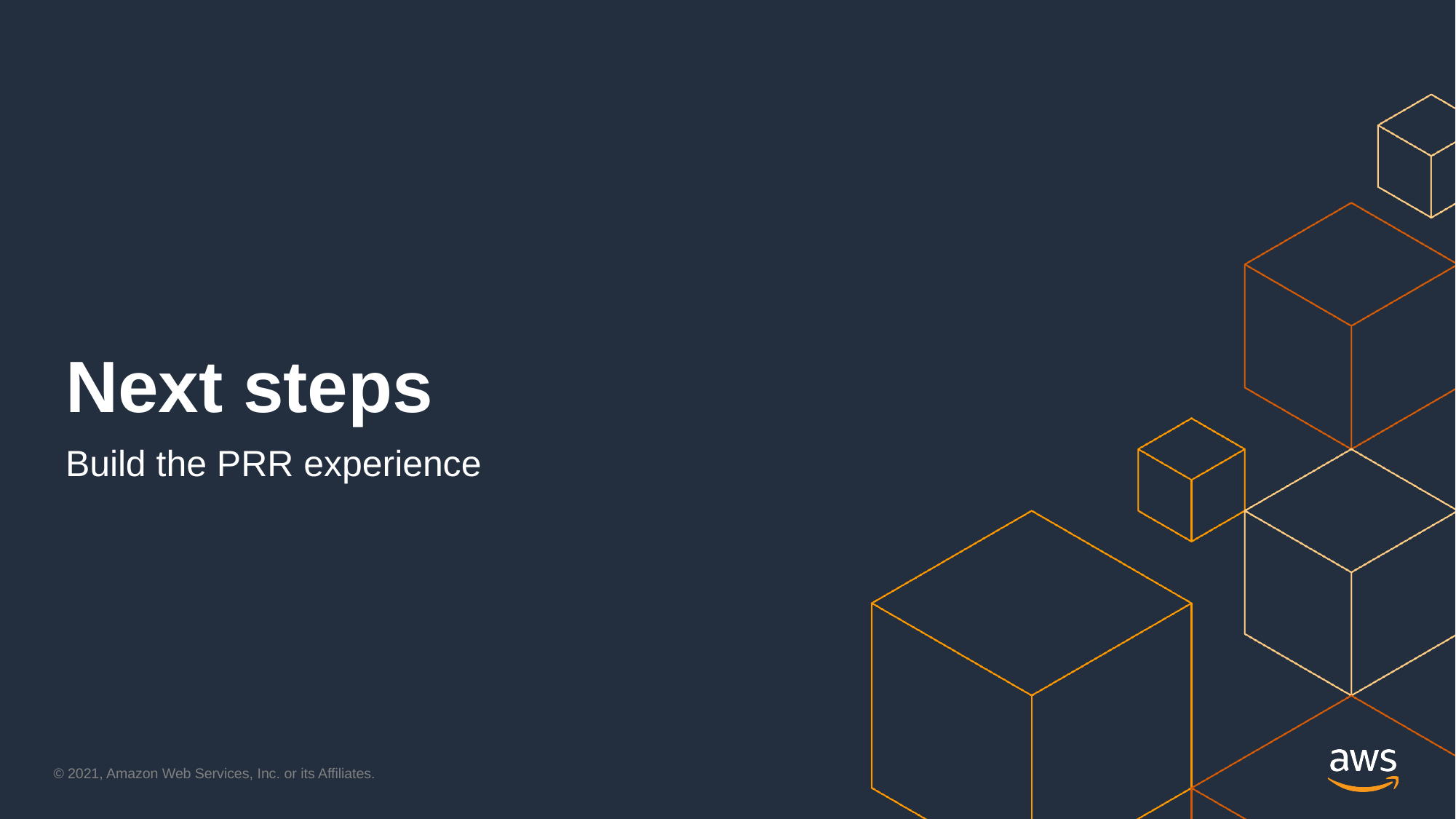

# Next steps
Build the PRR experience